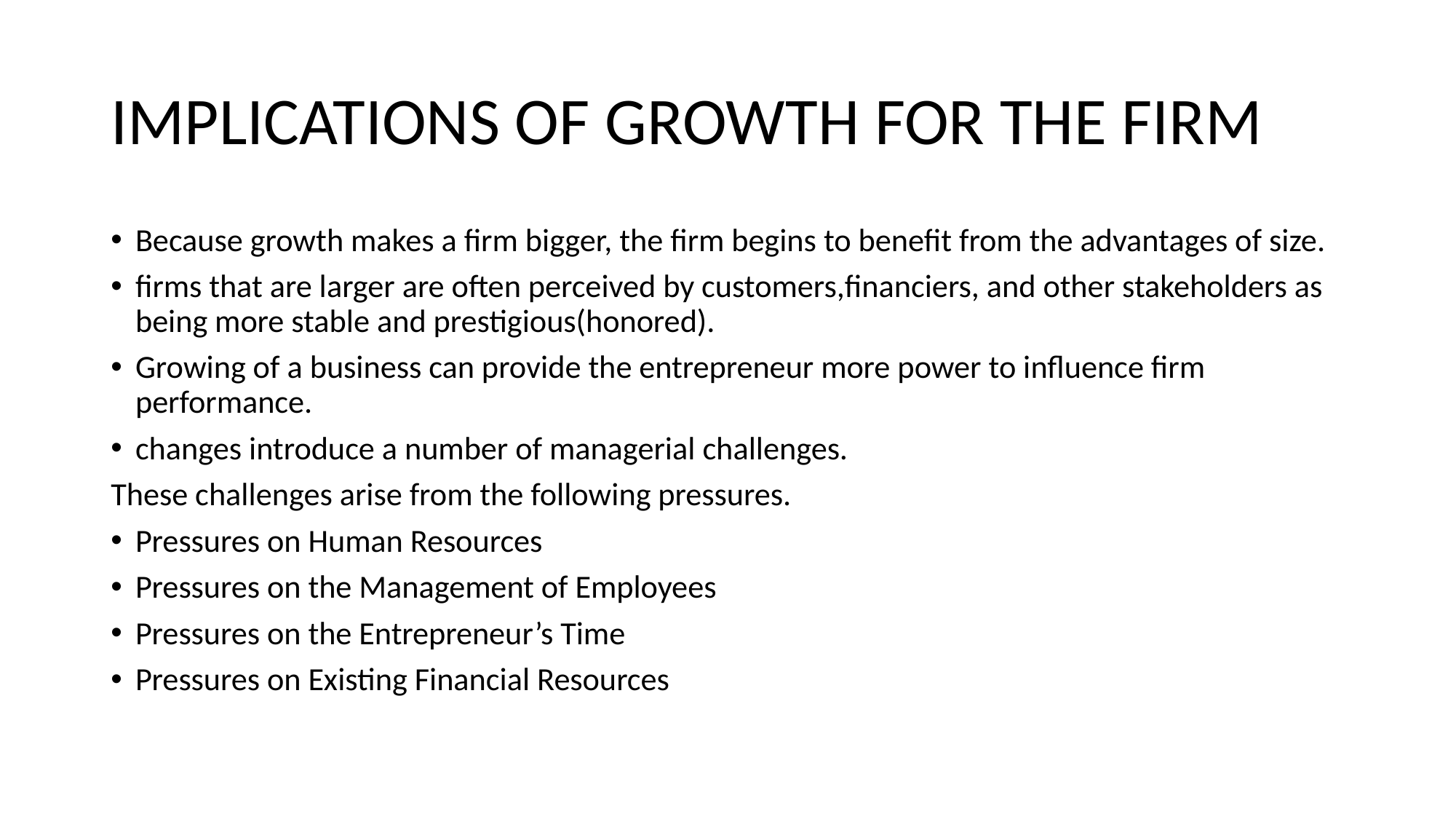

# IMPLICATIONS OF GROWTH FOR THE FIRM
Because growth makes a firm bigger, the firm begins to benefit from the advantages of size.
firms that are larger are often perceived by customers,financiers, and other stakeholders as being more stable and prestigious(honored).
Growing of a business can provide the entrepreneur more power to influence firm performance.
changes introduce a number of managerial challenges.
These challenges arise from the following pressures.
Pressures on Human Resources
Pressures on the Management of Employees
Pressures on the Entrepreneur’s Time
Pressures on Existing Financial Resources